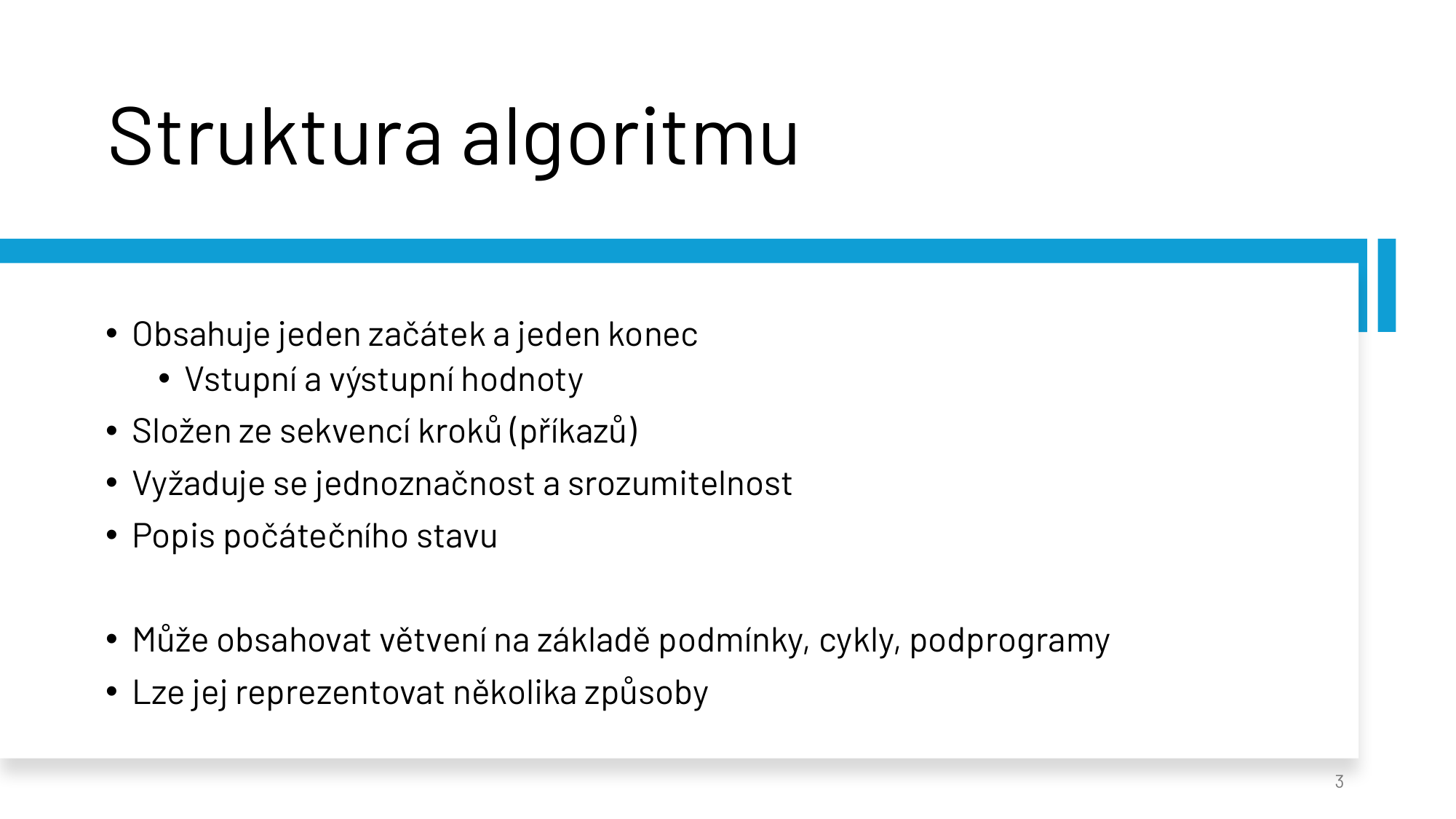

# Struktura algoritmu

Obsahuje jeden začátek a jeden konec
Vstupní a výstupní hodnoty
Složen ze sekvencí kroků (příkazů)
Vyžaduje se jednoznačnost a srozumitelnost
Popis počátečního stavu

Může obsahovat větvení na základě podmínky, cykly, podprogramy
Lze jej reprezentovat několika způsoby

3